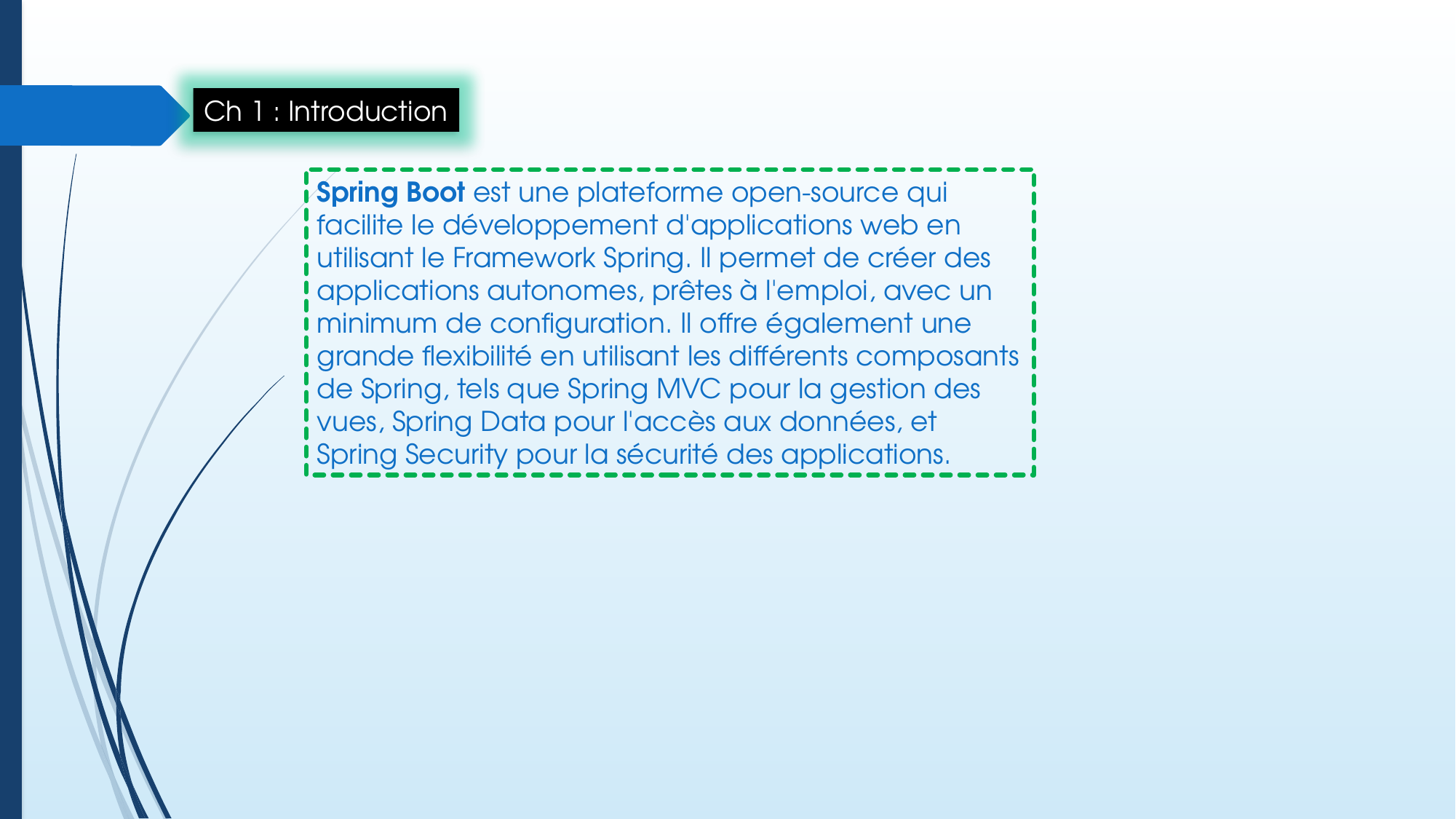

Ch 1 : Introduction
Spring Boot est une plateforme open-source qui facilite le développement d'applications web en utilisant le Framework Spring. Il permet de créer des applications autonomes, prêtes à l'emploi, avec un minimum de configuration. Il offre également une grande flexibilité en utilisant les différents composants de Spring, tels que Spring MVC pour la gestion des vues, Spring Data pour l'accès aux données, et Spring Security pour la sécurité des applications.